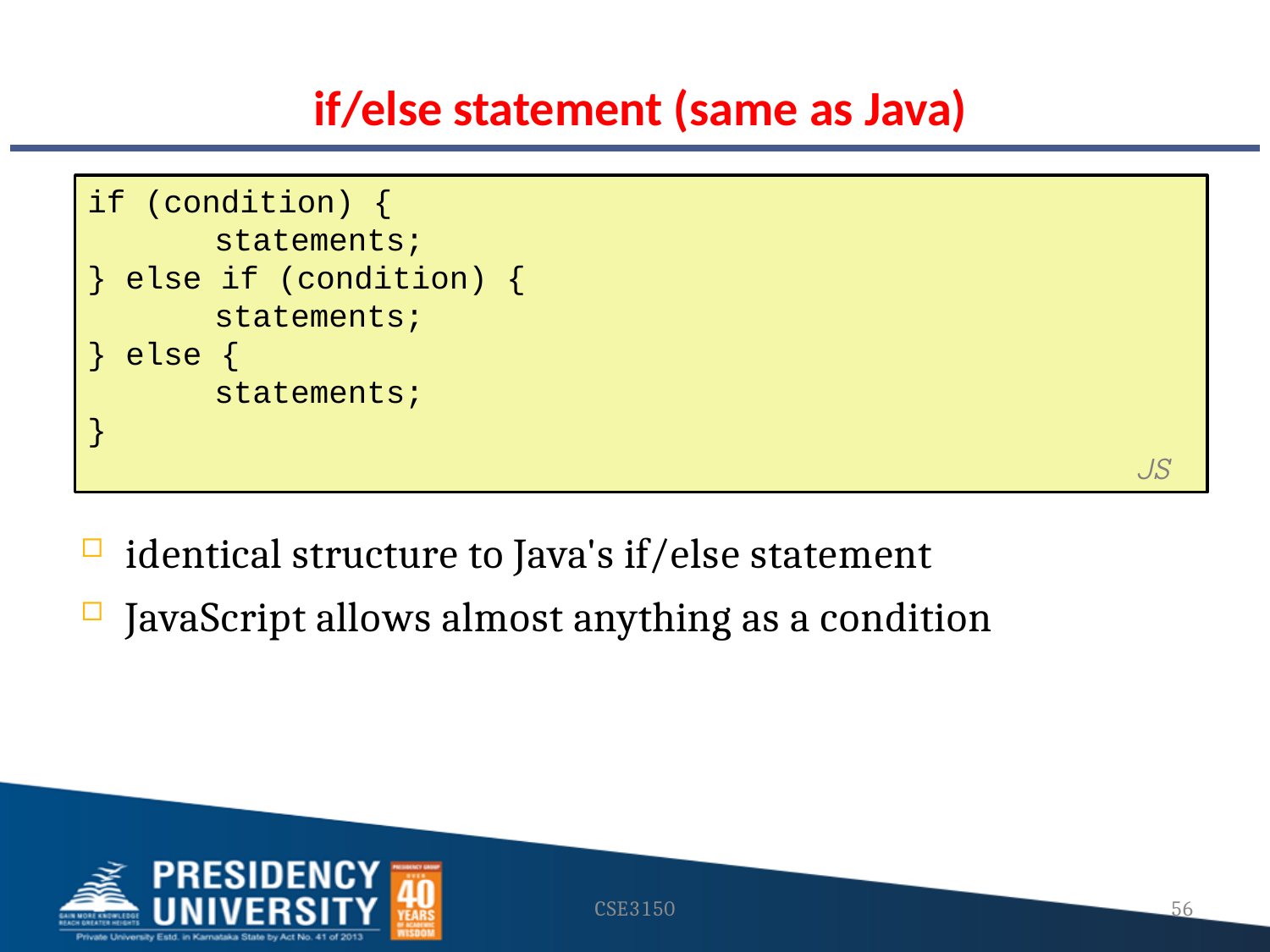

# if/else statement (same as Java)
if (condition) {
	statements;
} else if (condition) {
	statements;
} else {
	statements;
}
				  		           	  JS
identical structure to Java's if/else statement
JavaScript allows almost anything as a condition
CSE3150
56